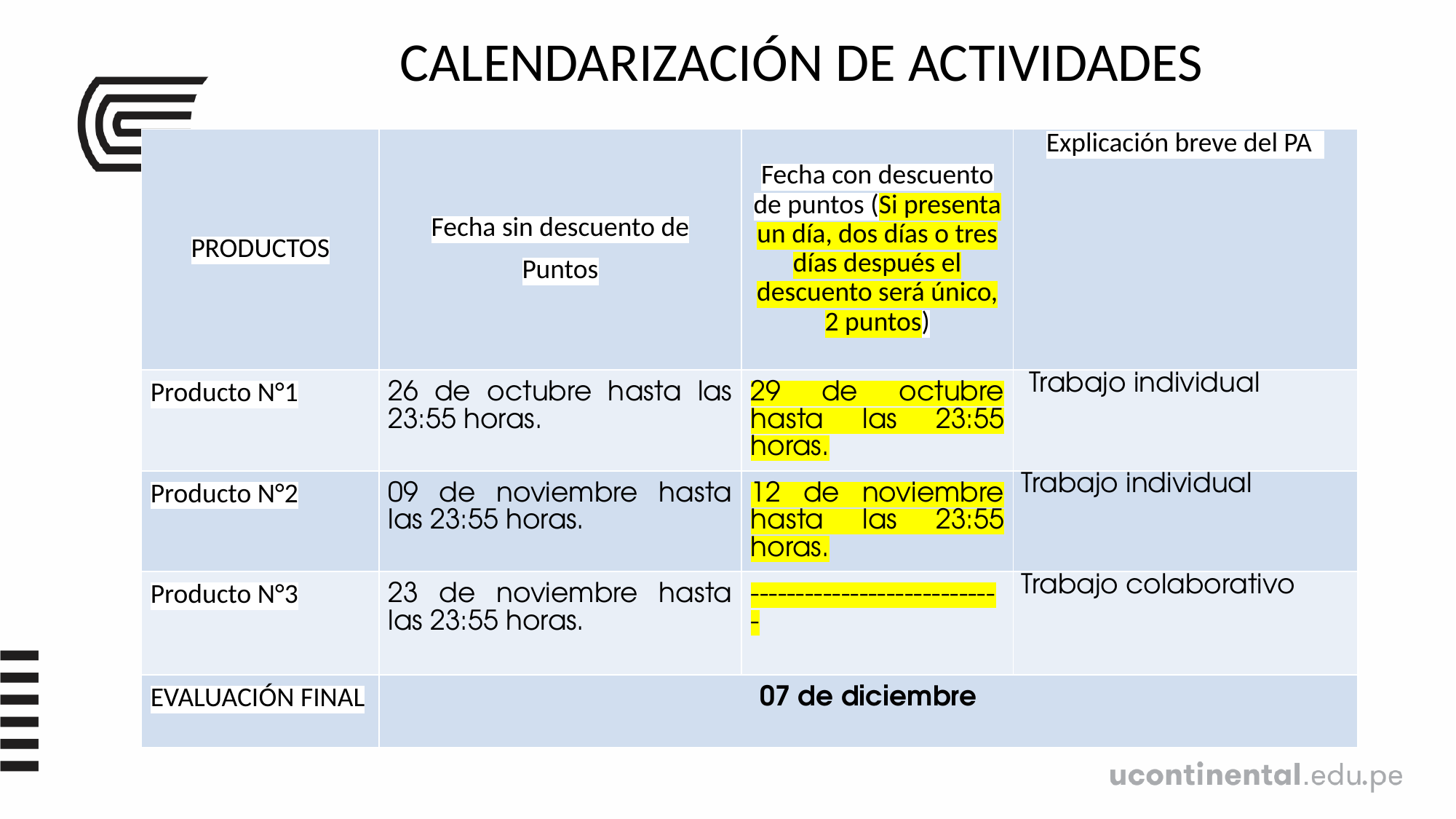

# CALENDARIZACIÓN DE ACTIVIDADES
| PRODUCTOS | Fecha sin descuento de Puntos | Fecha con descuento de puntos (Si presenta un día, dos días o tres días después el descuento será único, 2 puntos) | Explicación breve del PA |
| --- | --- | --- | --- |
| Producto N°1 | 26 de octubre hasta las 23:55 horas. | 29 de octubre hasta las 23:55 horas. | Trabajo individual |
| Producto N°2 | 09 de noviembre hasta las 23:55 horas. | 12 de noviembre hasta las 23:55 horas. | Trabajo individual |
| Producto N°3 | 23 de noviembre hasta las 23:55 horas. | ---------------------------- | Trabajo colaborativo |
| EVALUACIÓN FINAL | 07 de diciembre |  |  |